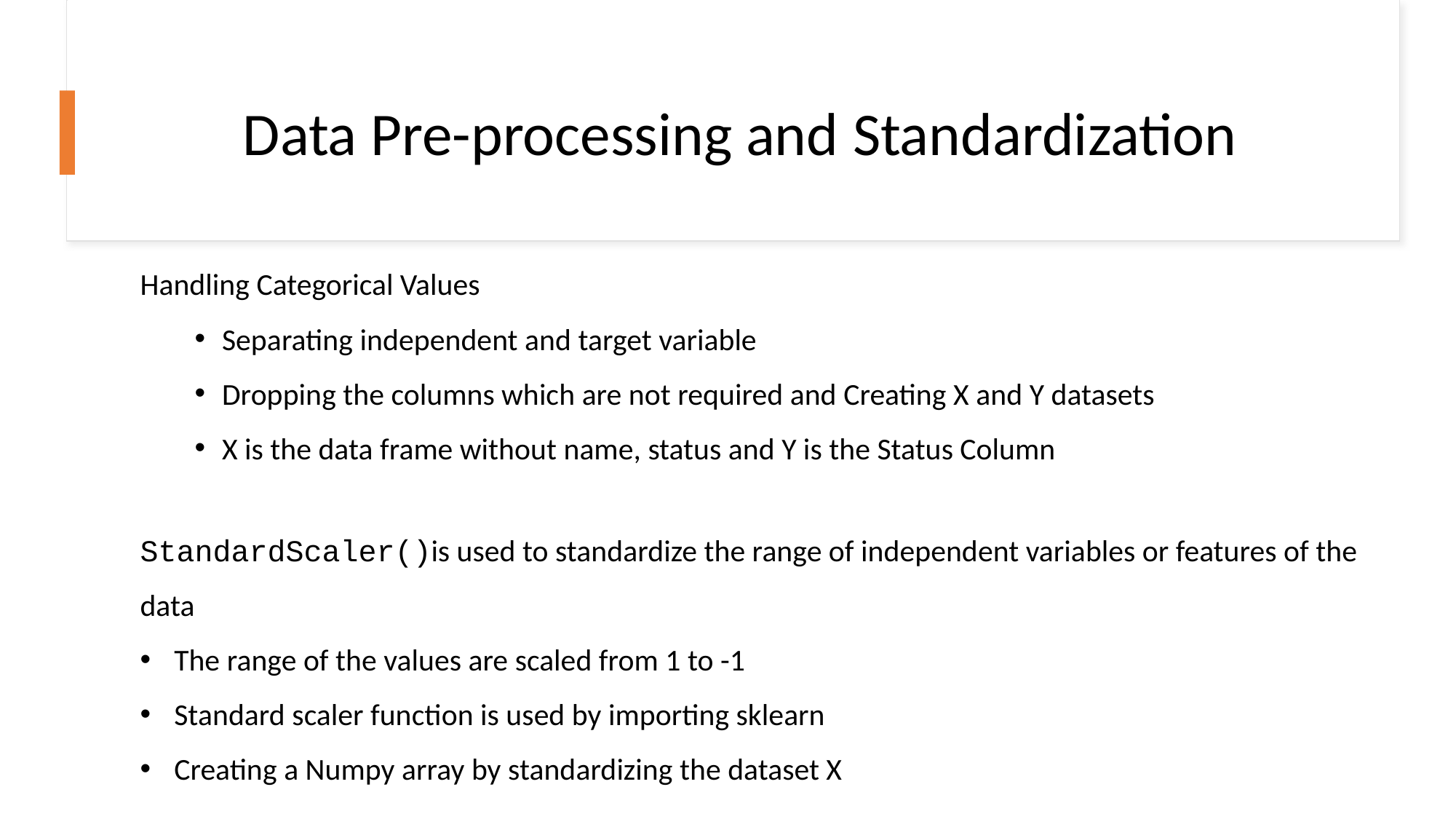

Data Pre-processing and Standardization

Handling Categorical Values
Separating independent and target variable
Dropping the columns which are not required and Creating X and Y datasets
X is the data frame without name, status and Y is the Status Column
StandardScaler()is used to standardize the range of independent variables or features of the data
The range of the values are scaled from 1 to -1
Standard scaler function is used by importing sklearn
Creating a Numpy array by standardizing the dataset X